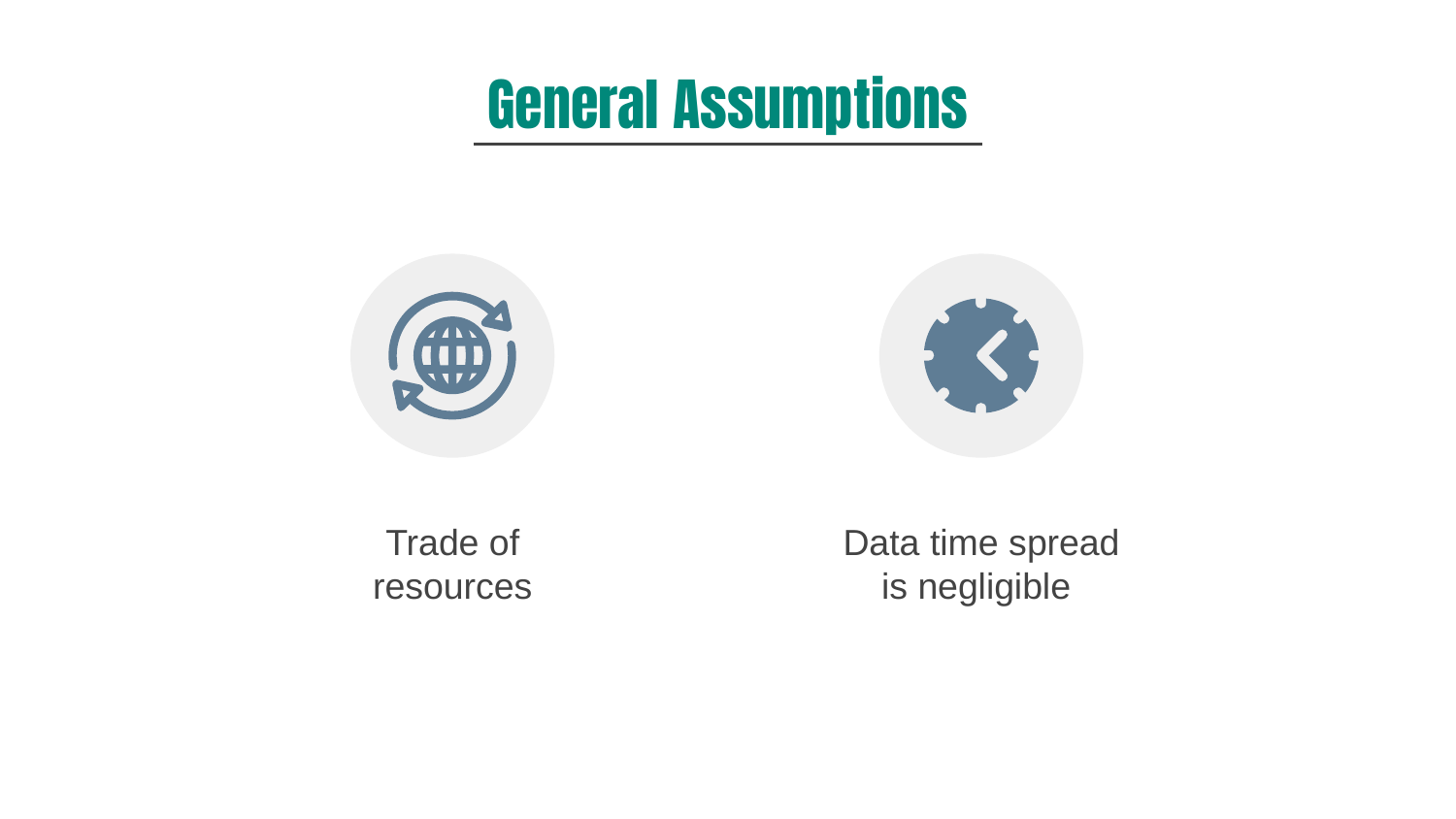

General Assumptions

Trade of resources
Data time spread is negligible